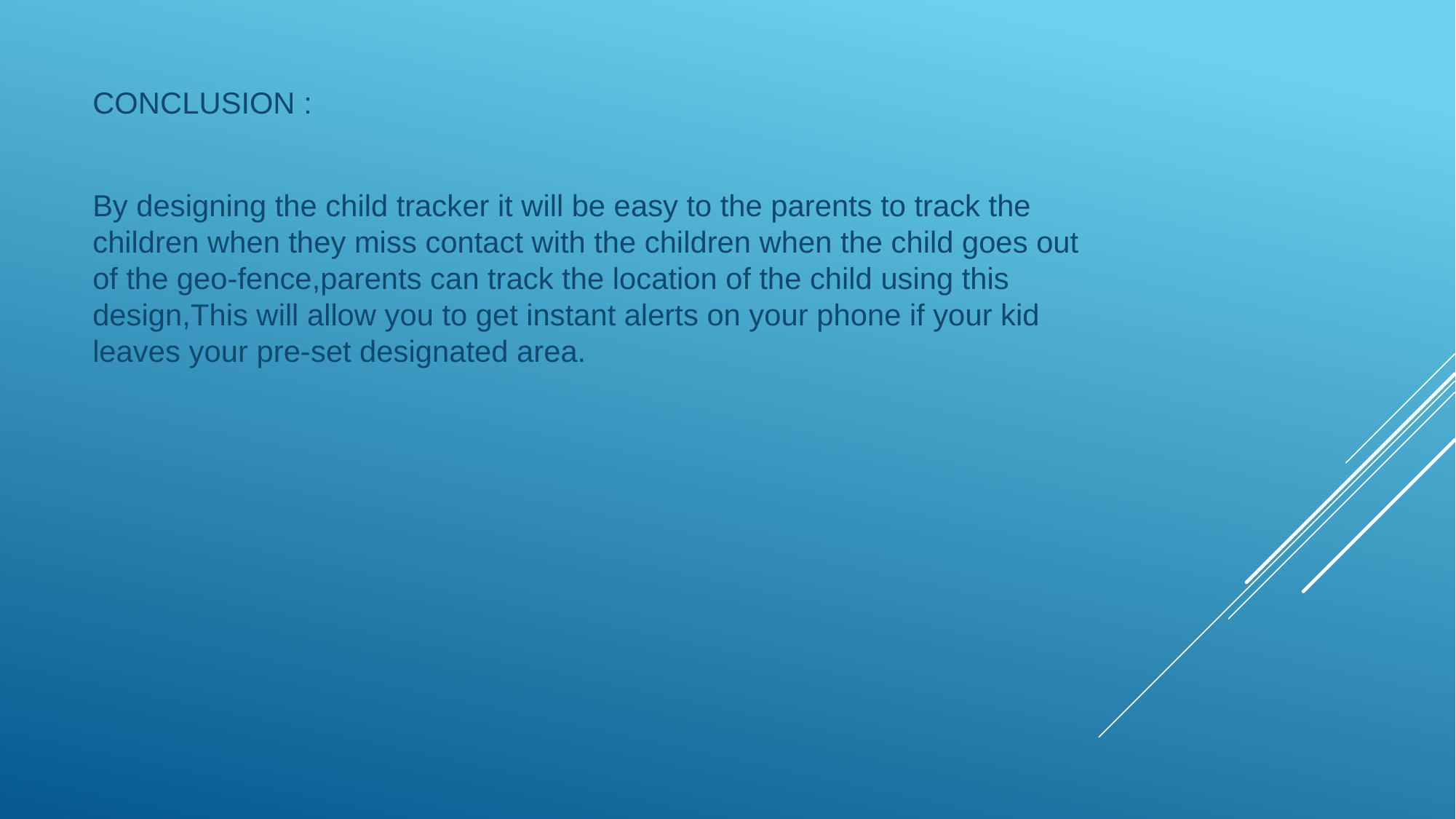

CONCLUSION :

By designing the child tracker it will be easy to the parents to track the children when they miss contact with the children when the child goes out of the geo-fence,parents can track the location of the child using this design,This will allow you to get instant alerts on your phone if your kid leaves your pre-set designated area.